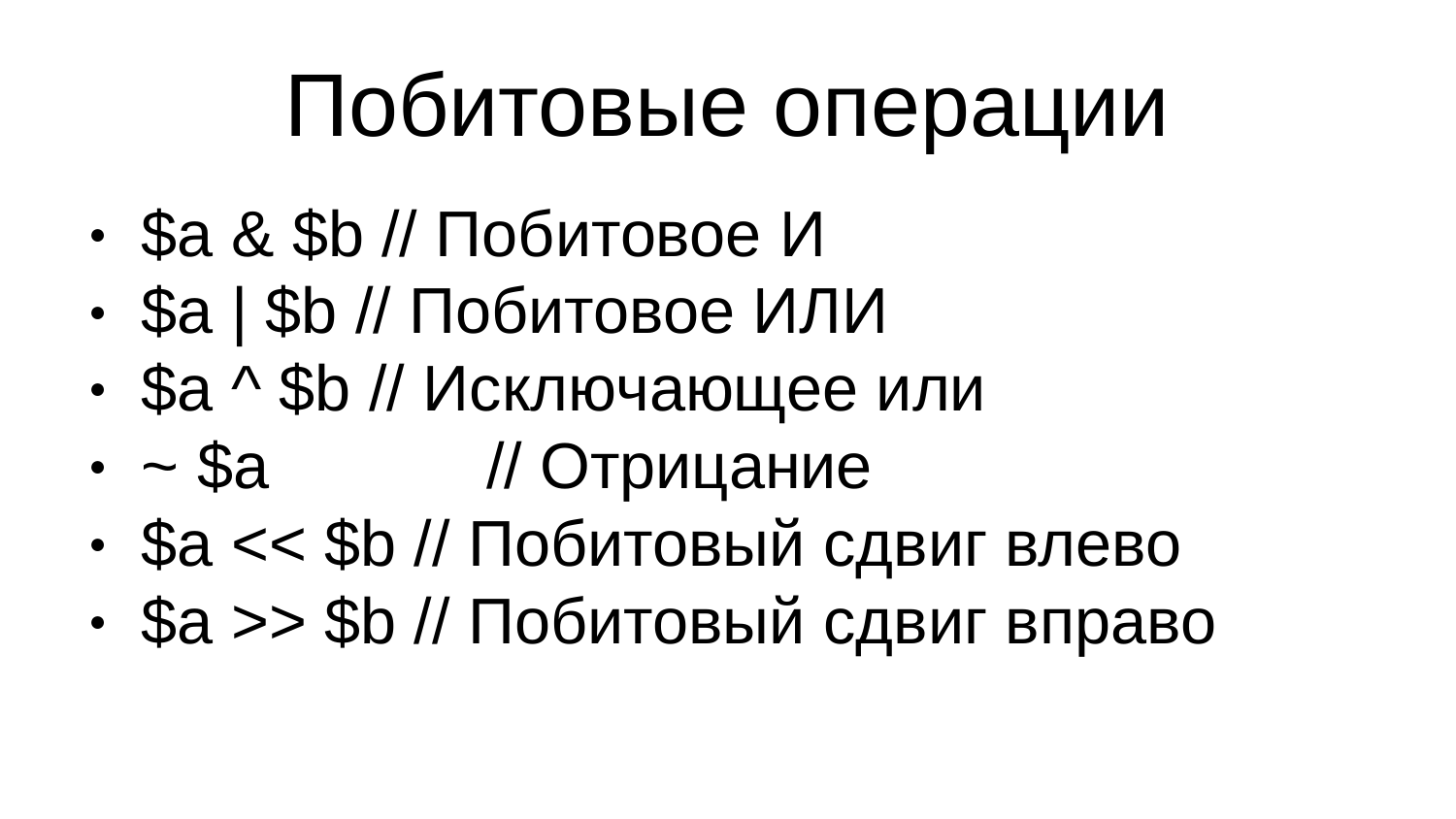

Побитовые операции
$a & $b // Побитовое И
$a | $b // Побитовое ИЛИ
$a ^ $b // Исключающее или
~ $a 	   // Отрицание
$a << $b // Побитовый сдвиг влево
$a >> $b // Побитовый сдвиг вправо